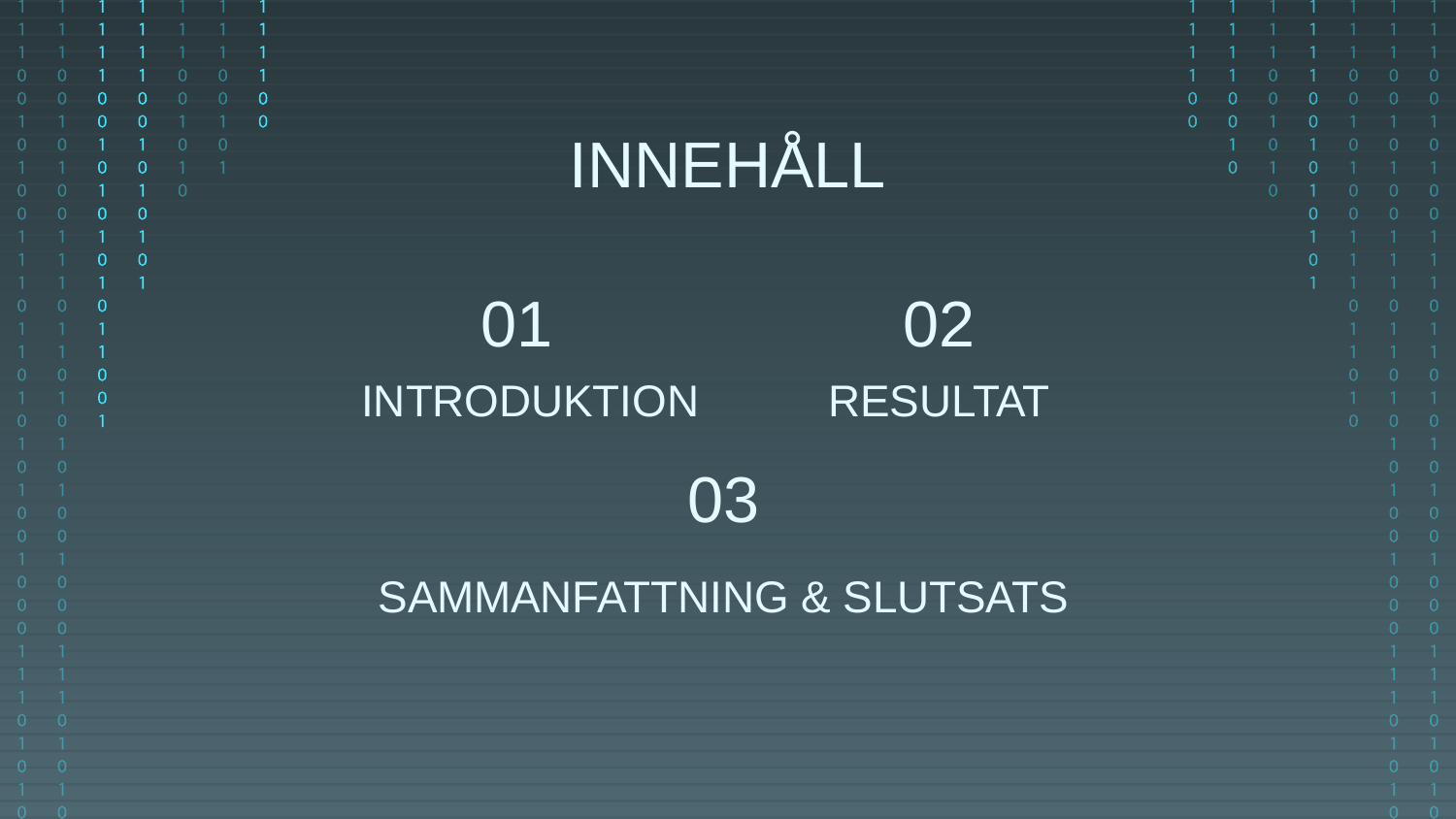

INNEHÅLL
# 01
02
INTRODUKTION
RESULTAT
03
SAMMANFATTNING & SLUTSATS